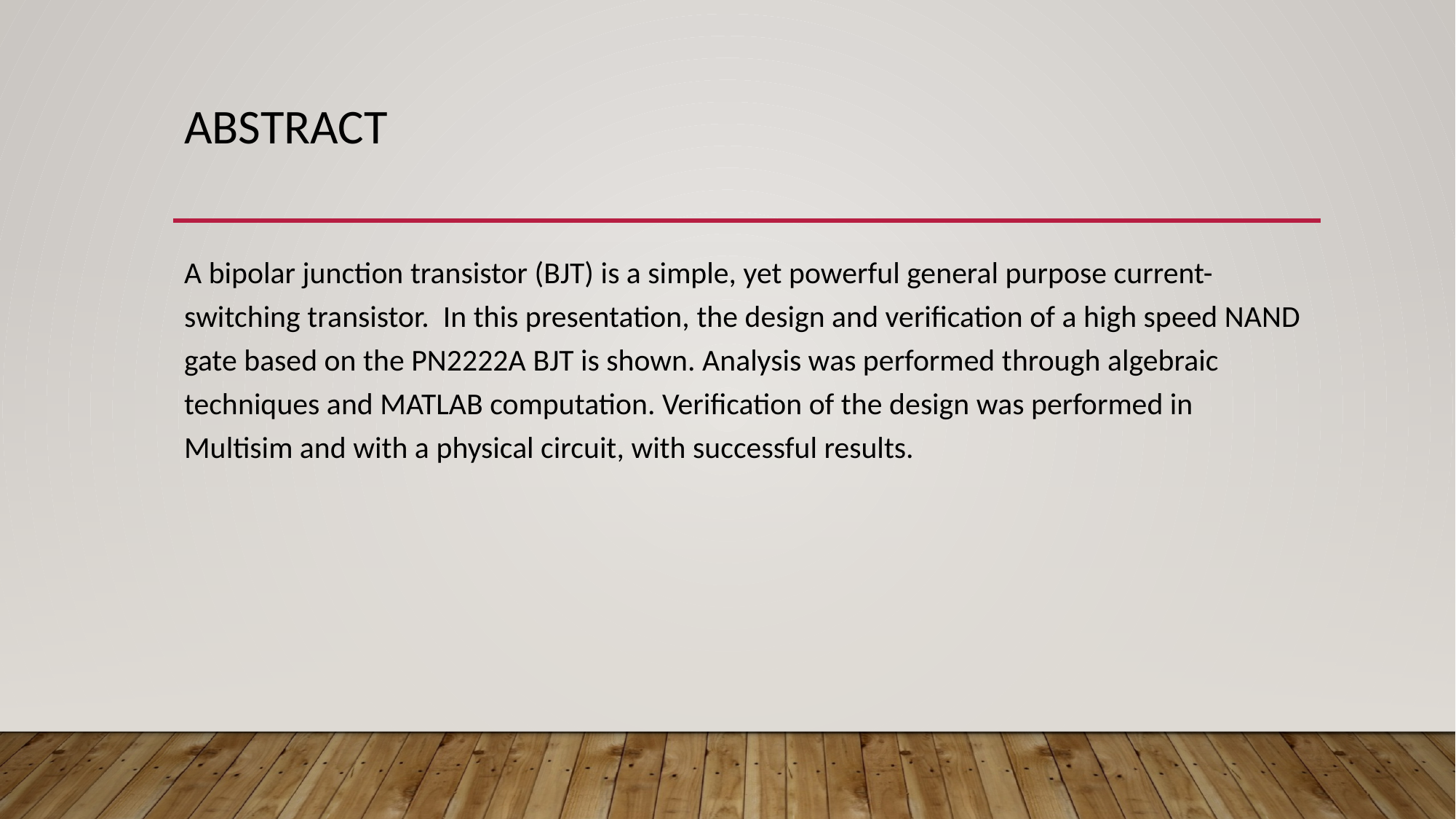

# Abstract
A bipolar junction transistor (BJT) is a simple, yet powerful general purpose current-switching transistor.  In this presentation, the design and verification of a high speed NAND gate based on the PN2222A BJT is shown. Analysis was performed through algebraic techniques and MATLAB computation. Verification of the design was performed in Multisim and with a physical circuit, with successful results.